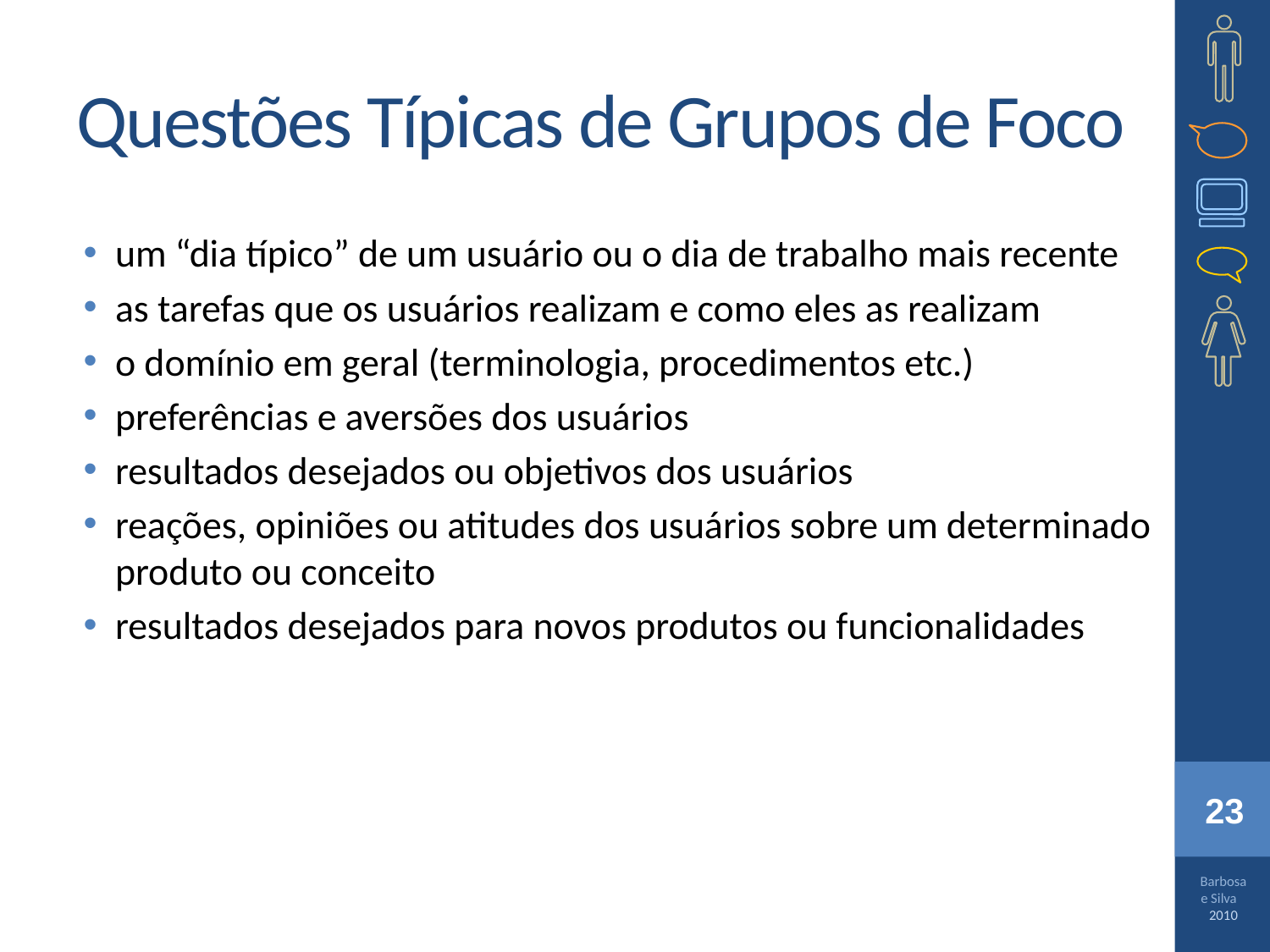

# Questões Típicas de Grupos de Foco
um “dia típico” de um usuário ou o dia de trabalho mais recente
as tarefas que os usuários realizam e como eles as realizam
o domínio em geral (terminologia, procedimentos etc.)
preferências e aversões dos usuários
resultados desejados ou objetivos dos usuários
reações, opiniões ou atitudes dos usuários sobre um determinado produto ou conceito
resultados desejados para novos produtos ou funcionalidades